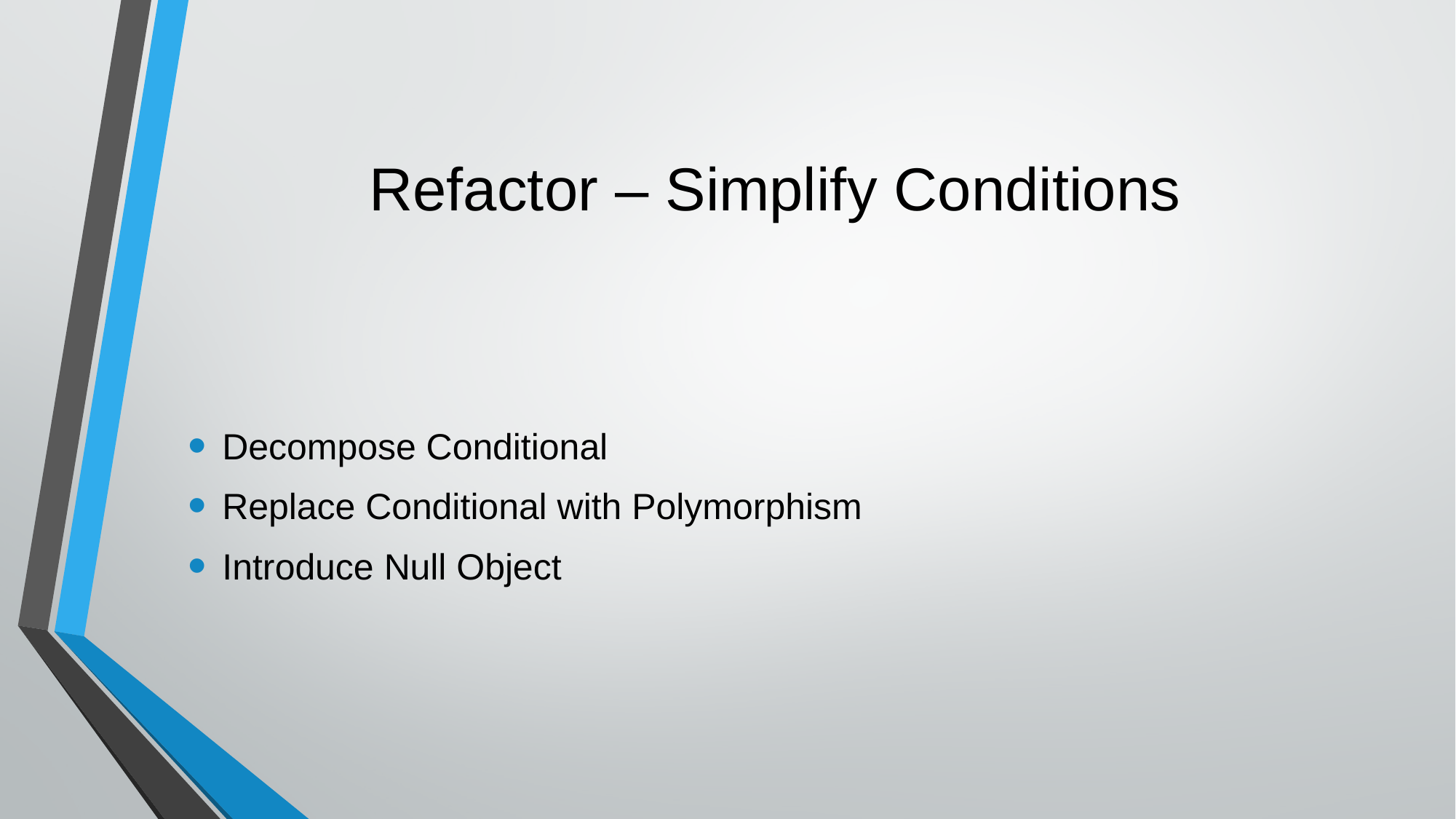

# Refactor – Simplify Conditions
Decompose Conditional
Replace Conditional with Polymorphism
Introduce Null Object